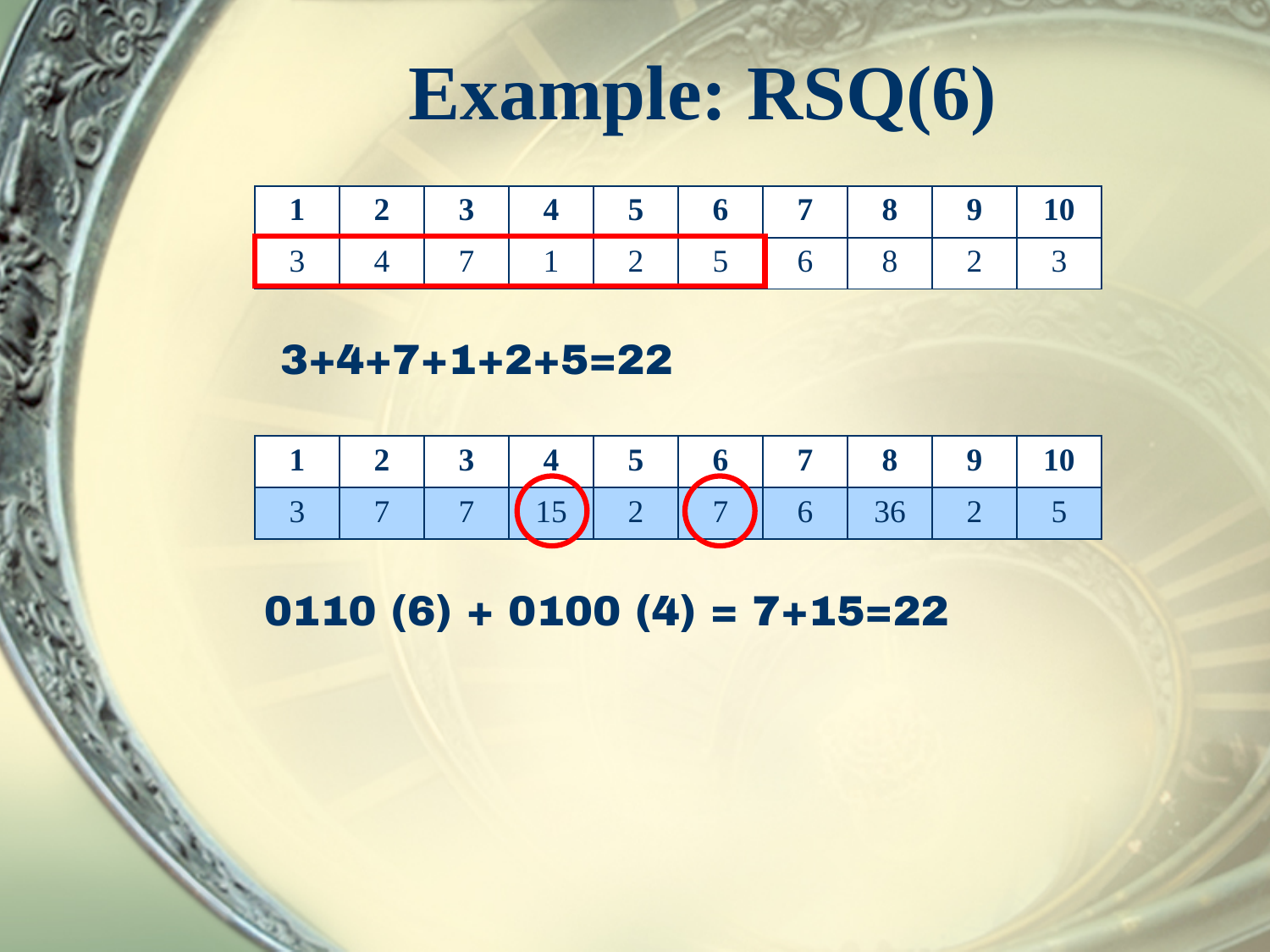

# Example: RSQ(6)
| 1 | 2 | 3 | 4 | 5 | 6 | 7 | 8 | 9 | 10 |
| --- | --- | --- | --- | --- | --- | --- | --- | --- | --- |
| 3 | 4 | 7 | 1 | 2 | 5 | 6 | 8 | 2 | 3 |

3+4+7+1+2+5=22
| 1 | 2 | 3 | 4 | 5 | 6 | 7 | 8 | 9 | 10 |
| --- | --- | --- | --- | --- | --- | --- | --- | --- | --- |
| 3 | 7 | 7 | 15 | 2 | 7 | 6 | 36 | 2 | 5 |

0110 (6) + 0100 (4) = 7+15=22